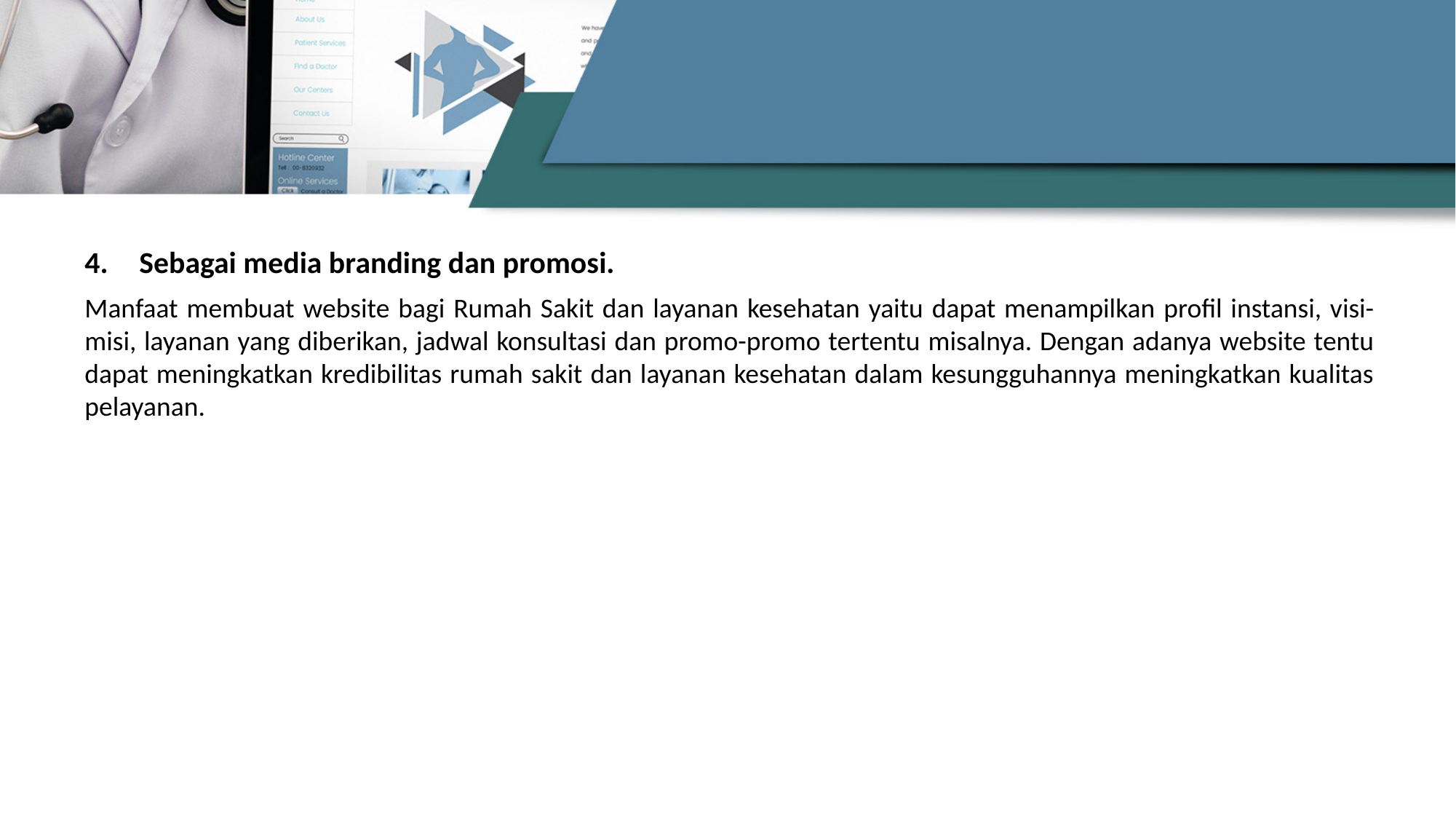

Sebagai media branding dan promosi.
Manfaat membuat website bagi Rumah Sakit dan layanan kesehatan yaitu dapat menampilkan profil instansi, visi-misi, layanan yang diberikan, jadwal konsultasi dan promo-promo tertentu misalnya. Dengan adanya website tentu dapat meningkatkan kredibilitas rumah sakit dan layanan kesehatan dalam kesungguhannya meningkatkan kualitas pelayanan.